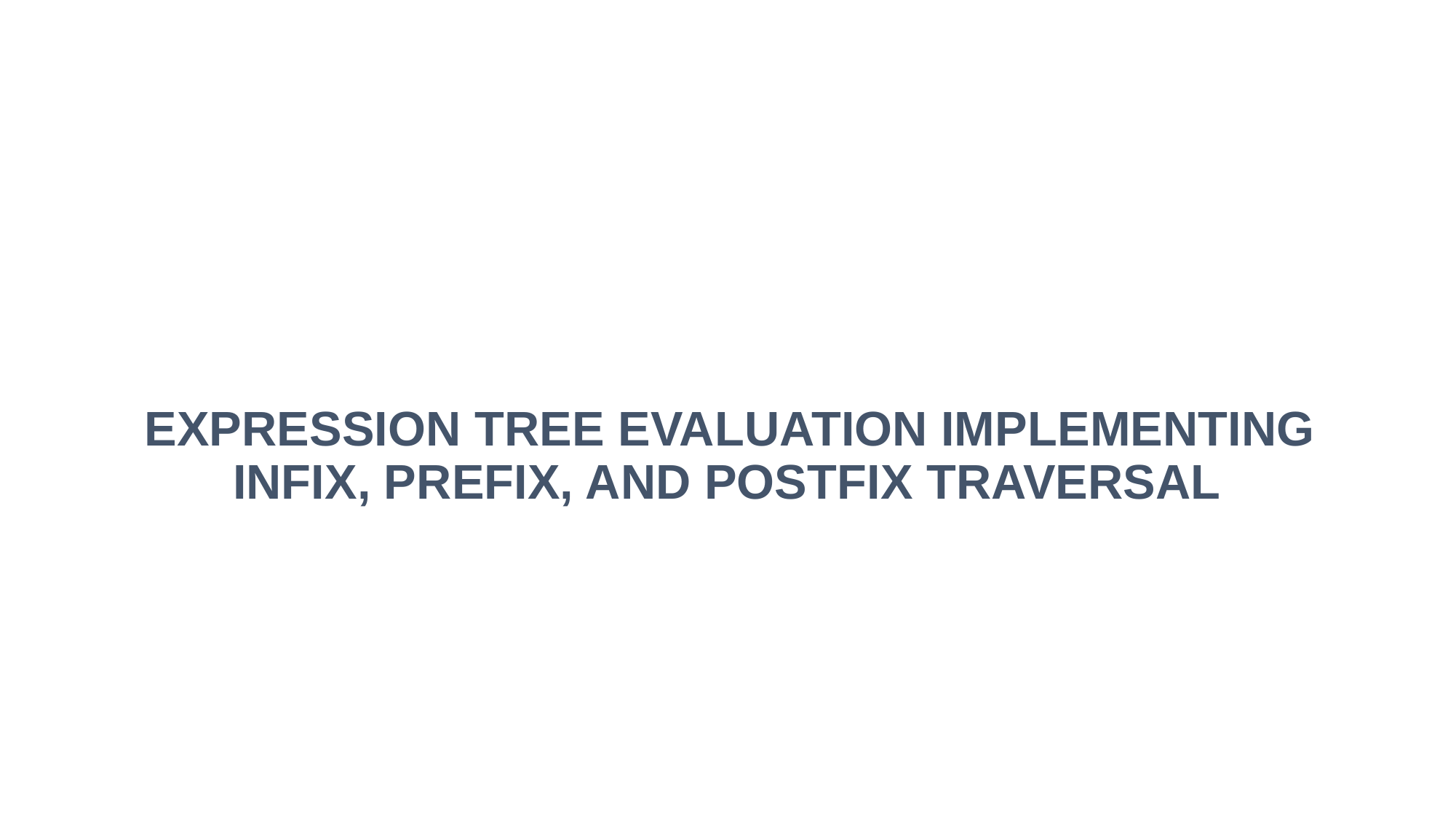

# EXPRESSION TREE EVALUATION IMPLEMENTING INFIX, PREFIX, AND POSTFIX TRAVERSAL